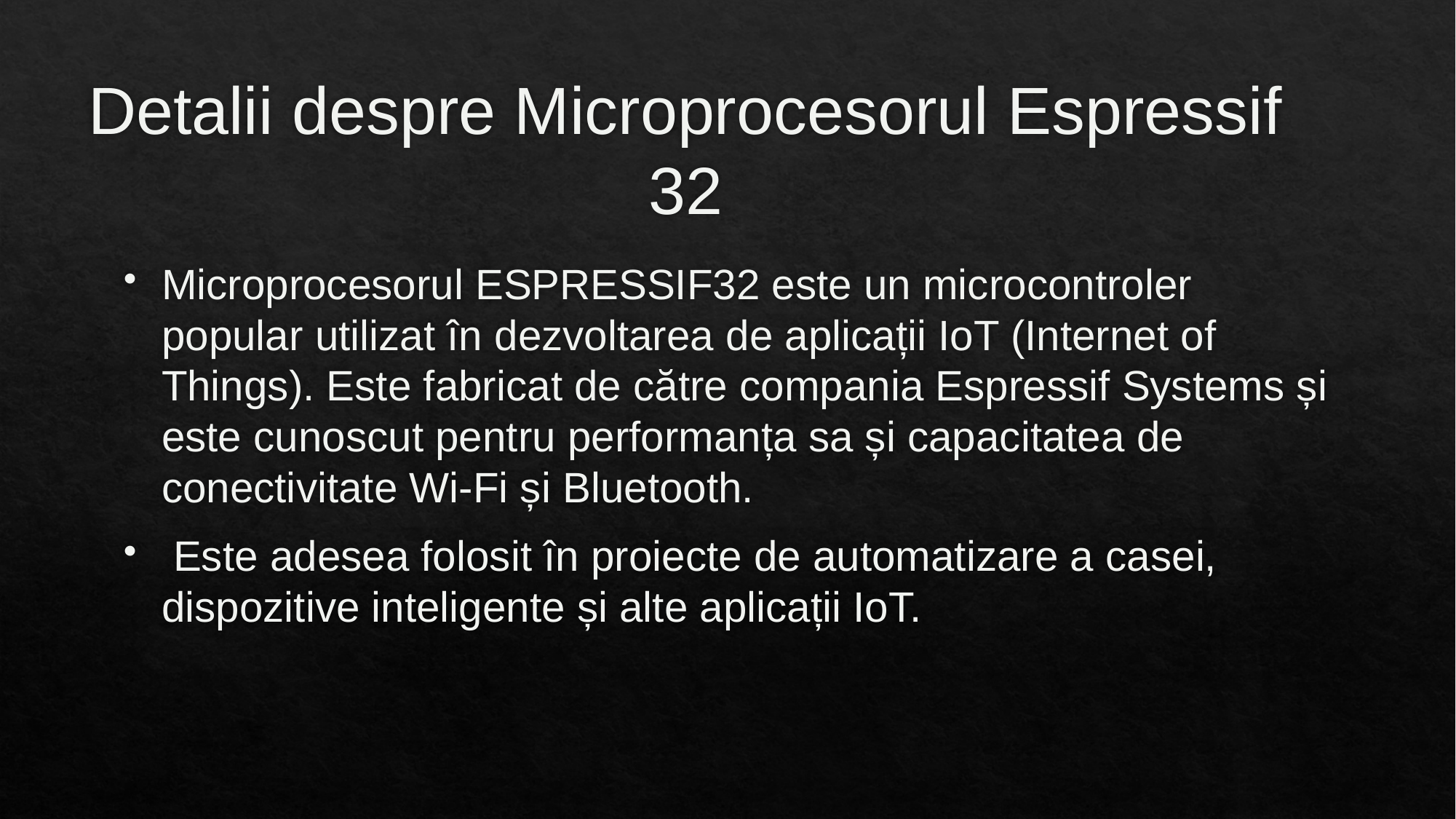

# Detalii despre Microprocesorul Espressif 32
Microprocesorul ESPRESSIF32 este un microcontroler popular utilizat în dezvoltarea de aplicații IoT (Internet of Things). Este fabricat de către compania Espressif Systems și este cunoscut pentru performanța sa și capacitatea de conectivitate Wi-Fi și Bluetooth.
 Este adesea folosit în proiecte de automatizare a casei, dispozitive inteligente și alte aplicații IoT.